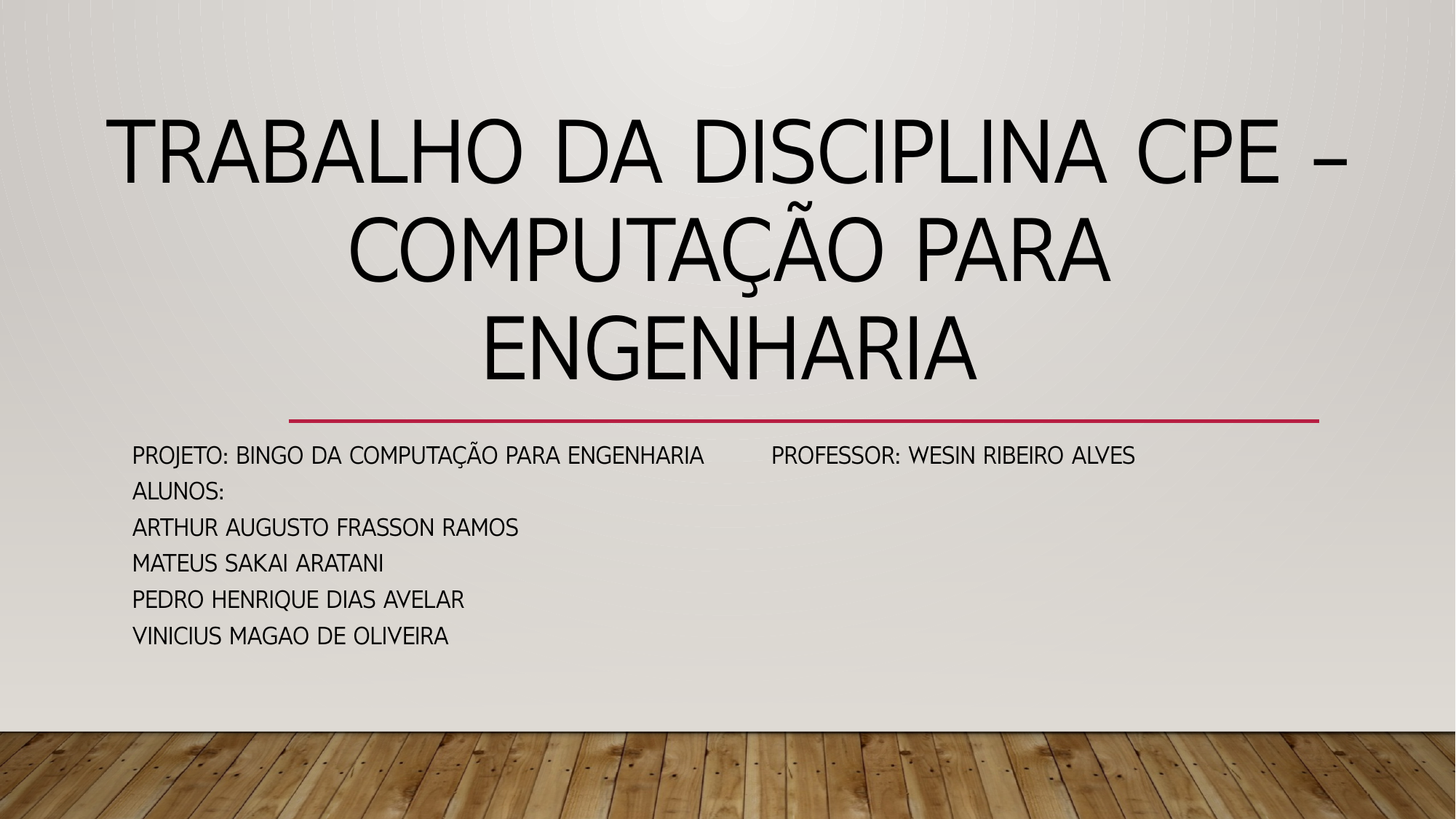

# Trabalho da Disciplina CPE – Computação para Engenharia
Projeto: Bingo da computação para engenharia         Professor: Wesin Ribeiro Alves
Alunos:
Arthur Augusto Frasson Ramos
MATEUS SAKAI ARATANI
Pedro Henrique Dias Avelar
VINICIUS MAGAO DE OLIVEIRA